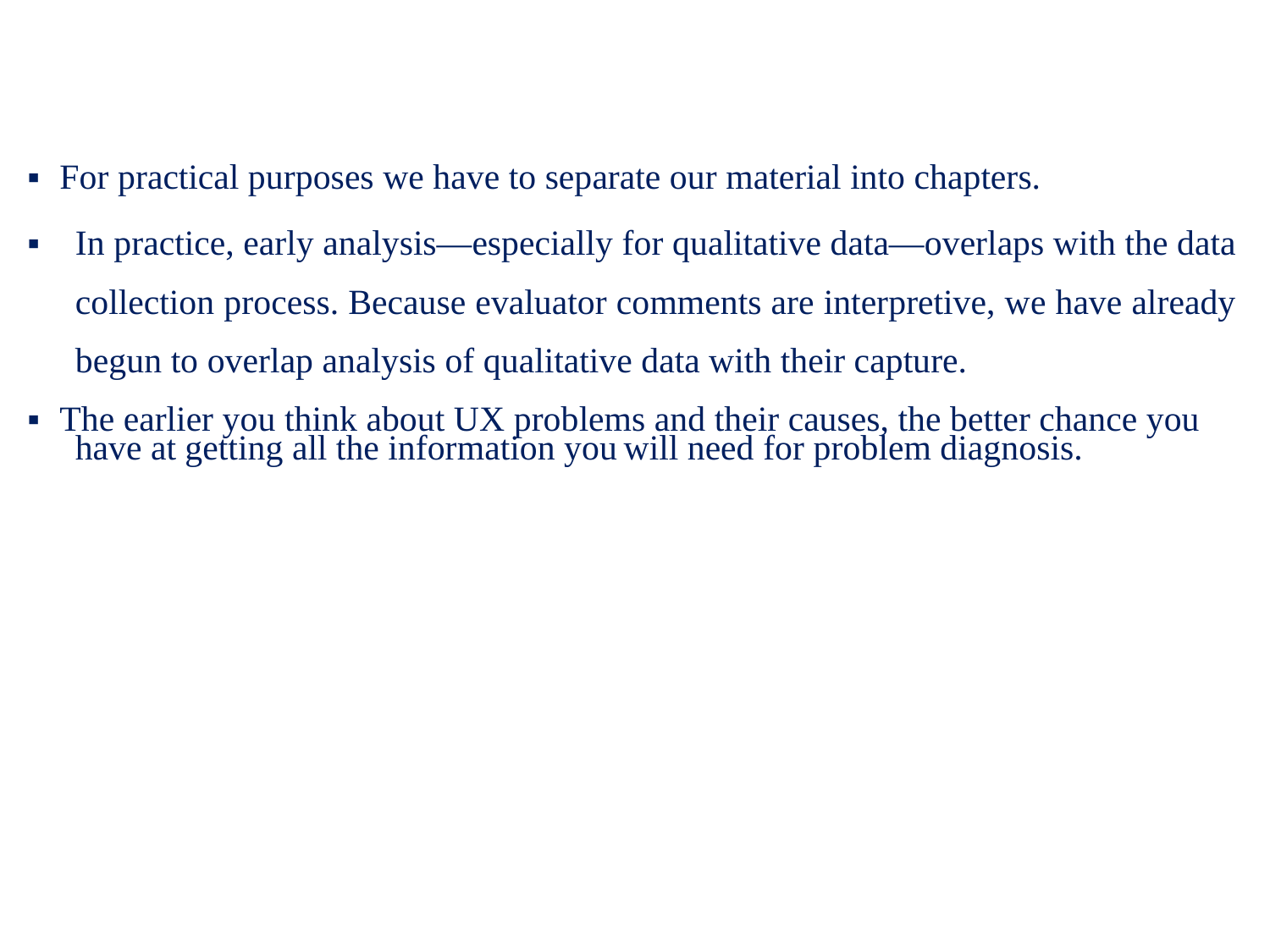

▪  For practical purposes we have to separate our material into chapters.
▪	In practice, early analysis—especially for qualitative data—overlaps with the data
collection process. Because evaluator comments are interpretive, we have already
begun to overlap analysis of qualitative data with their capture.
▪  The earlier you think about UX problems and their causes, the better chance you
have at getting all the information you
will need for problem diagnosis.